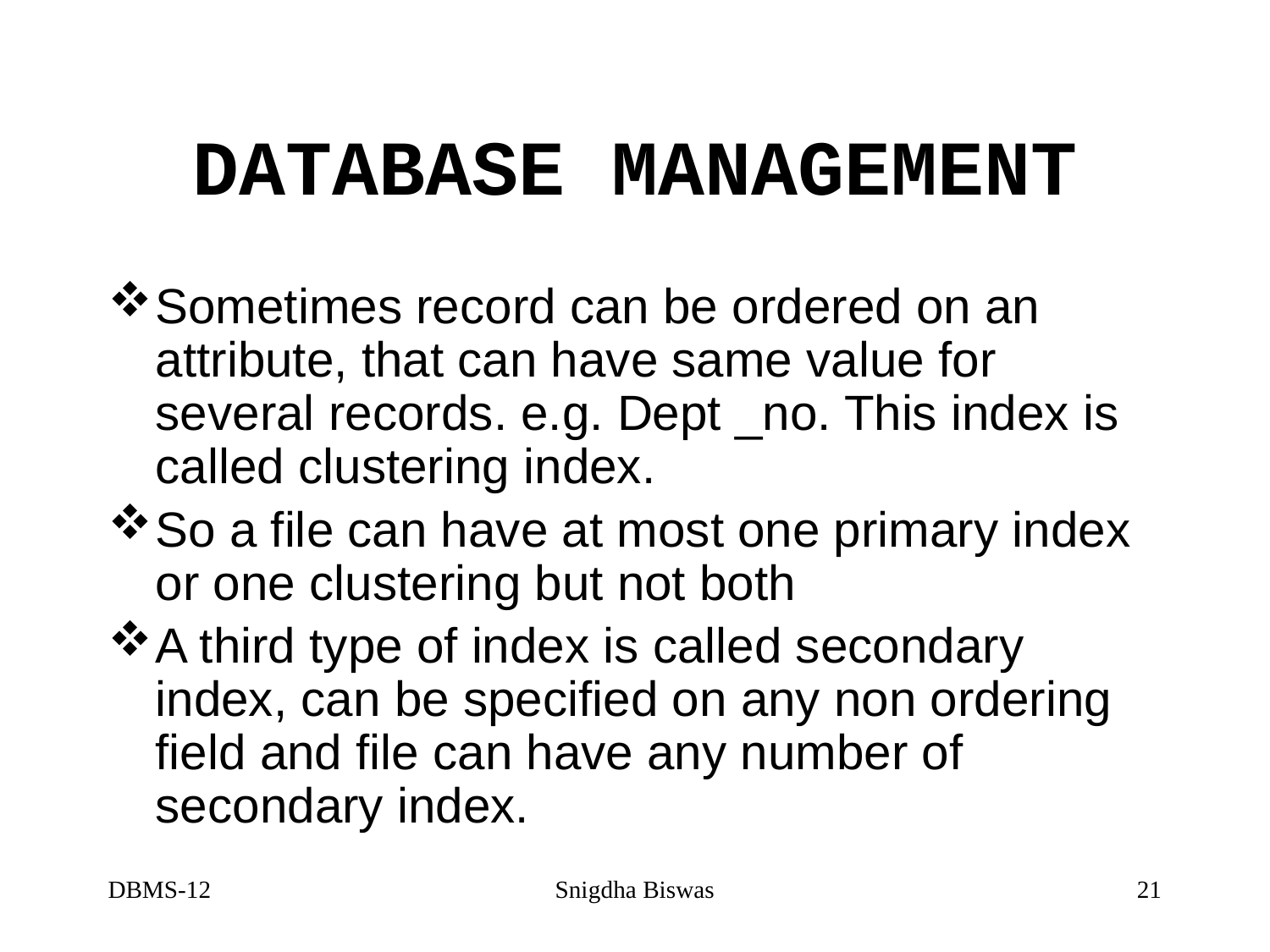

# DATABASE MANAGEMENT
Sometimes record can be ordered on an attribute, that can have same value for several records. e.g. Dept _no. This index is called clustering index.
So a file can have at most one primary index or one clustering but not both
A third type of index is called secondary index, can be specified on any non ordering field and file can have any number of secondary index.
DBMS-12
Snigdha Biswas
21